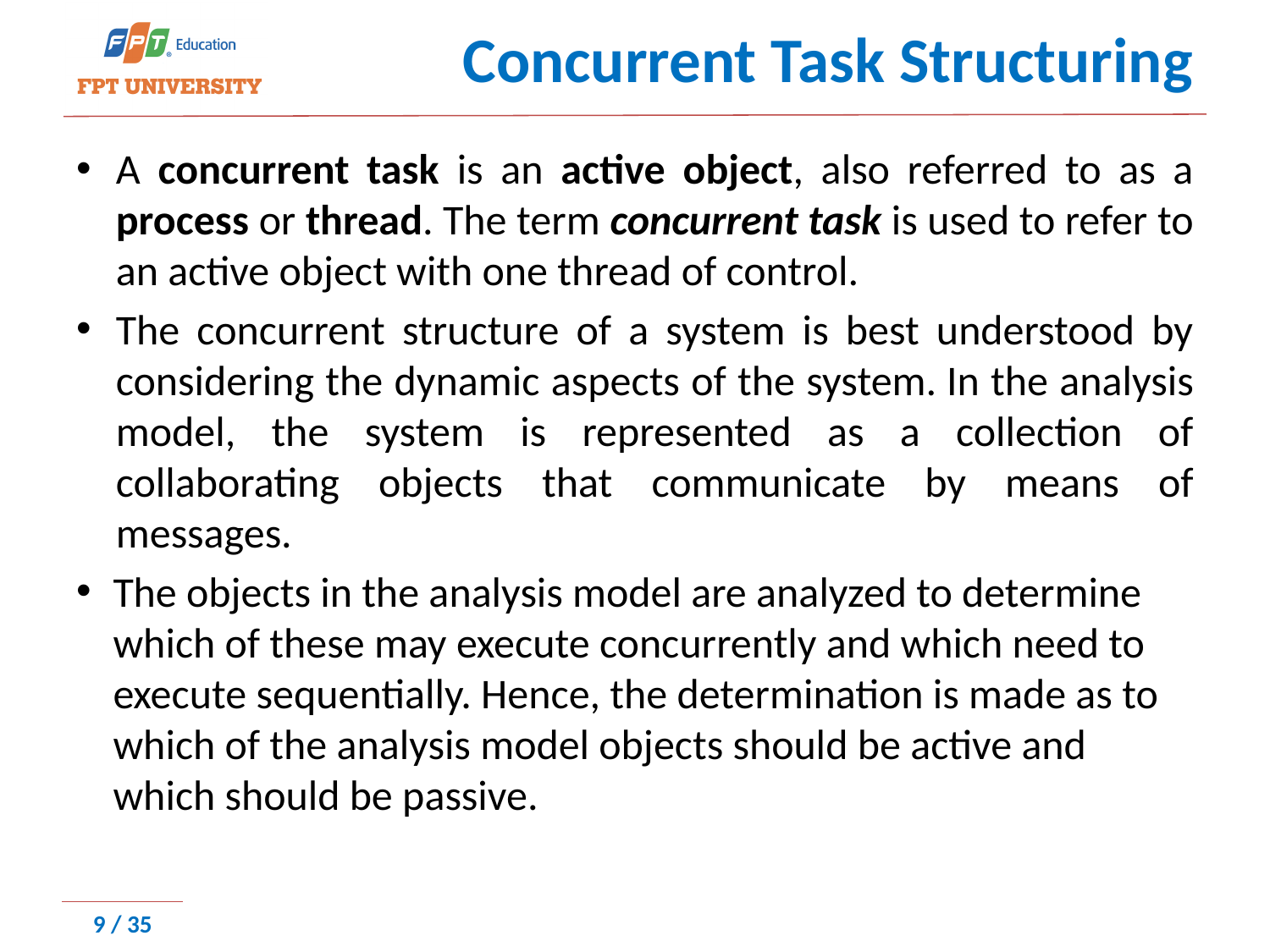

# Concurrent Task Structuring
A concurrent task is an active object, also referred to as a process or thread. The term concurrent task is used to refer to an active object with one thread of control.
The concurrent structure of a system is best understood by considering the dynamic aspects of the system. In the analysis model, the system is represented as a collection of collaborating objects that communicate by means of messages.
The objects in the analysis model are analyzed to determine which of these may execute concurrently and which need to execute sequentially. Hence, the determination is made as to which of the analysis model objects should be active and which should be passive.